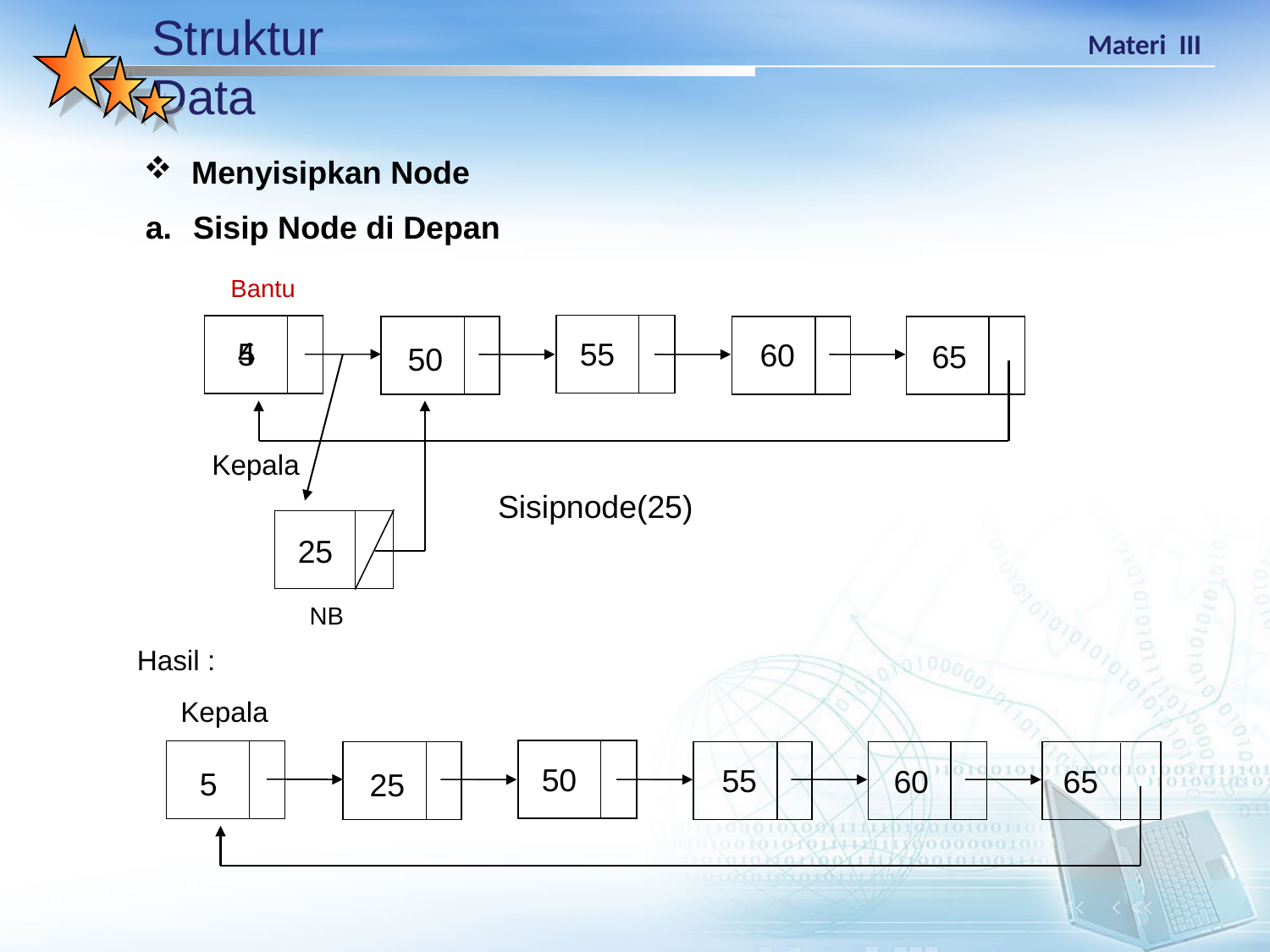

Menyisipkan Node
Sisip Node di Depan
Bantu

4
55
5
60
65
50

Kepala
Sisipnode(25)

NB
25
Hasil :
Kepala

50
55
60
65
5
25